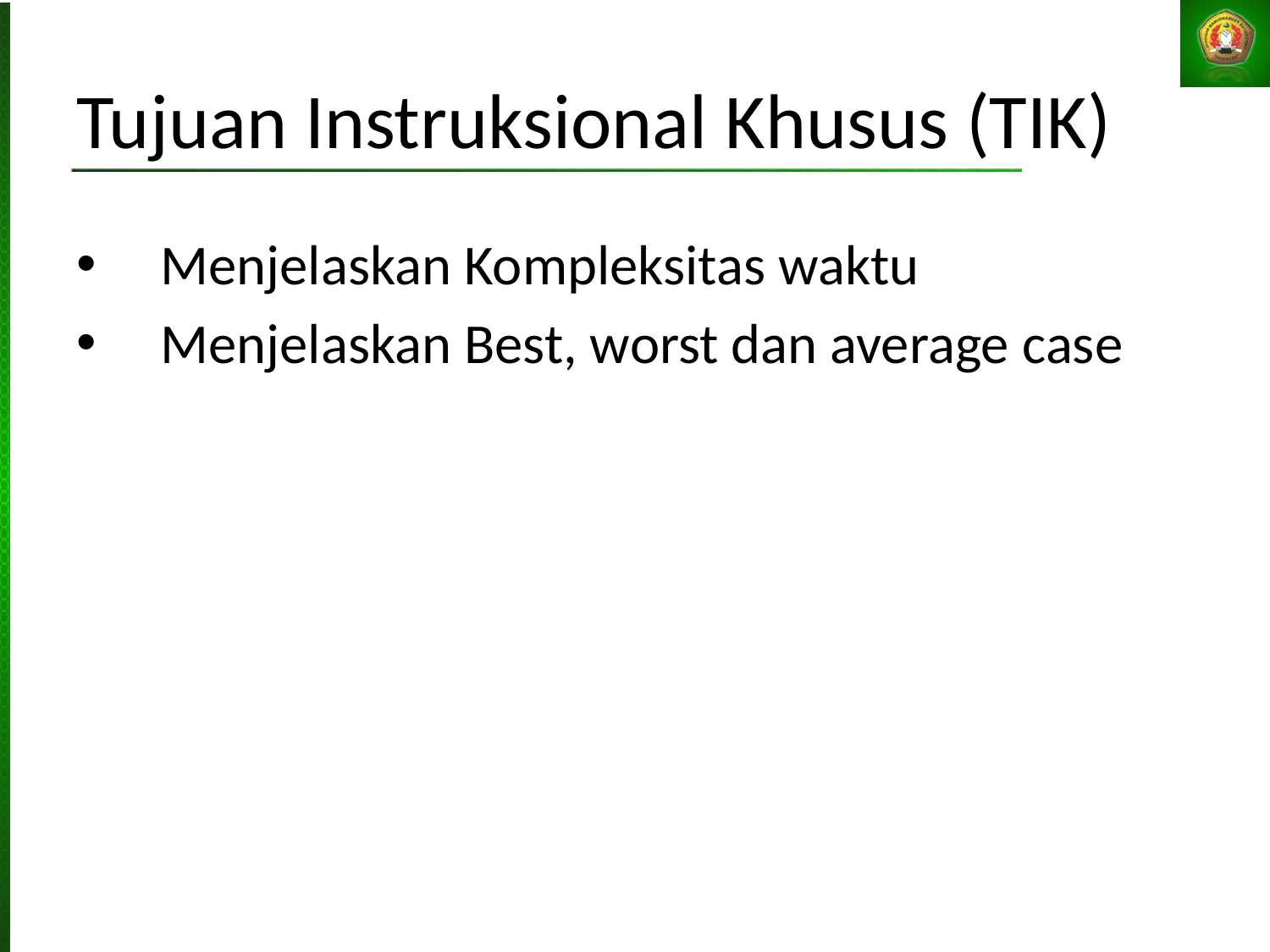

Tujuan Instruksional Khusus (TIK)‏
Menjelaskan Kompleksitas waktu
Menjelaskan Best, worst dan average case